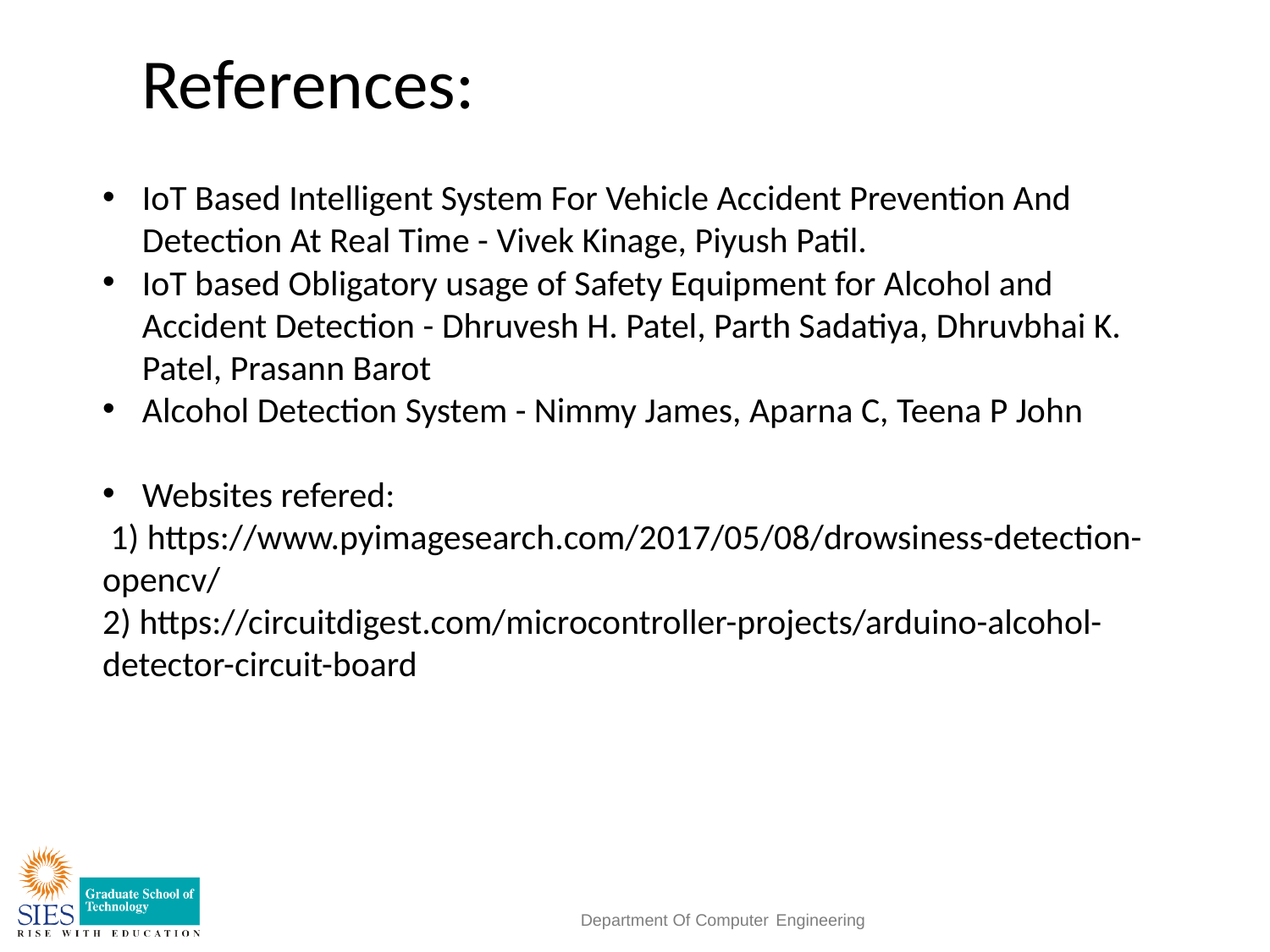

References:
IoT Based Intelligent System For Vehicle Accident Prevention And Detection At Real Time - Vivek Kinage, Piyush Patil.
IoT based Obligatory usage of Safety Equipment for Alcohol and Accident Detection - Dhruvesh H. Patel, Parth Sadatiya, Dhruvbhai K. Patel, Prasann Barot
Alcohol Detection System - Nimmy James, Aparna C, Teena P John

Websites refered:
 1) https://www.pyimagesearch.com/2017/05/08/drowsiness-detection-opencv/
2) https://circuitdigest.com/microcontroller-projects/arduino-alcohol-detector-circuit-board
Department Of Computer Engineering